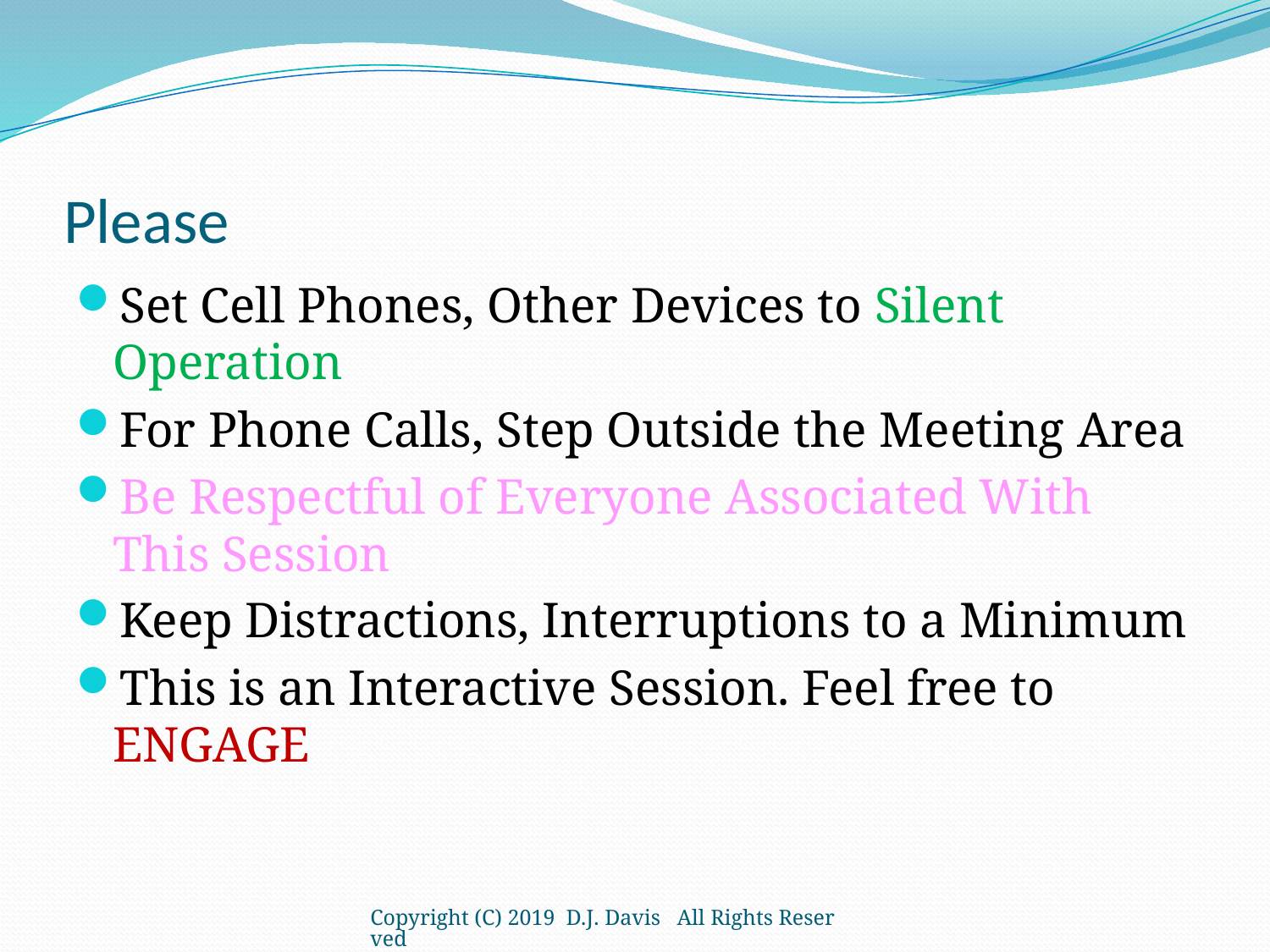

# Please
Set Cell Phones, Other Devices to Silent Operation
For Phone Calls, Step Outside the Meeting Area
Be Respectful of Everyone Associated With This Session
Keep Distractions, Interruptions to a Minimum
This is an Interactive Session. Feel free to ENGAGE

Copyright (C) 2019  D.J. Davis   All Rights Reserved